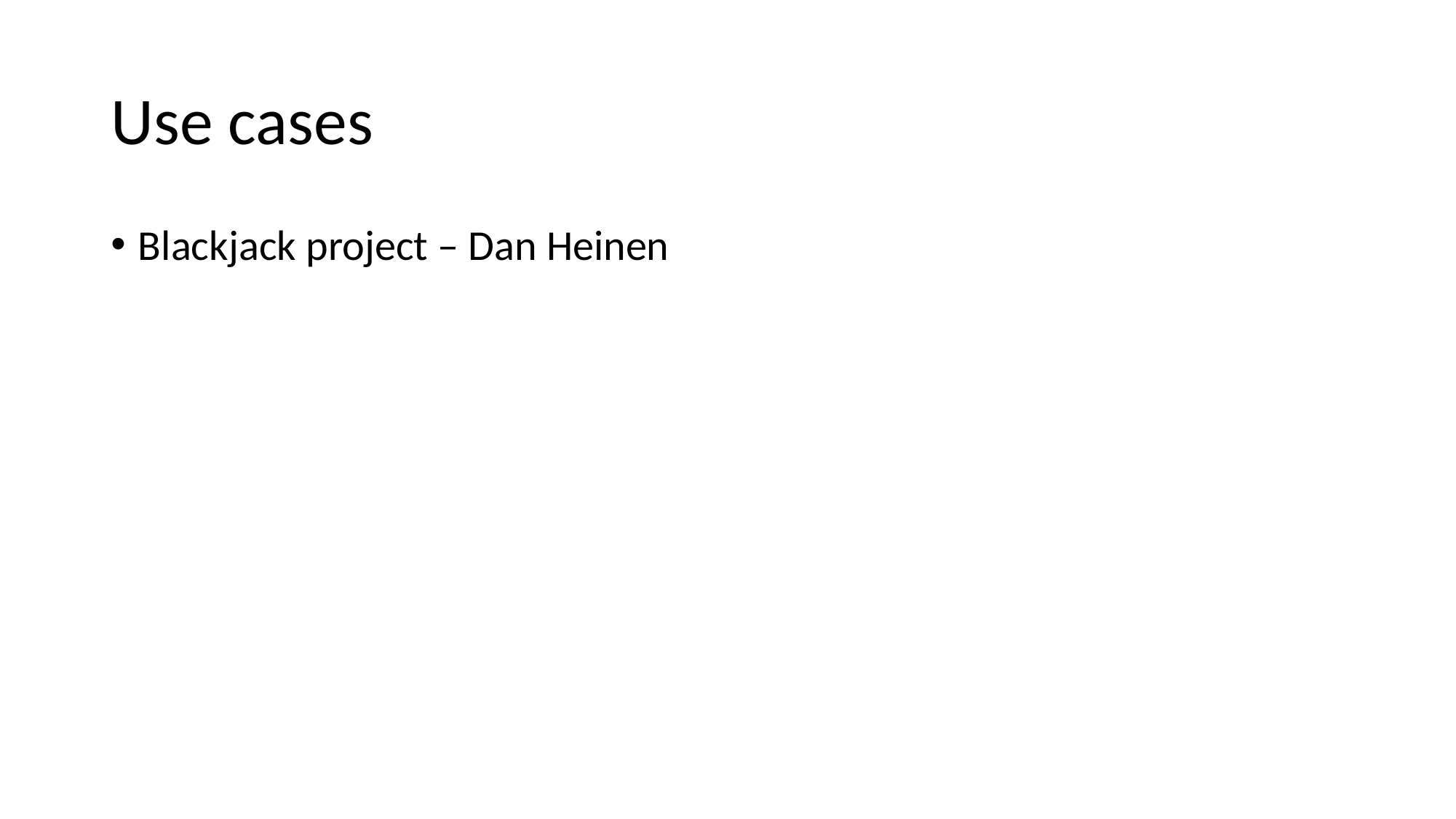

# Use cases
Blackjack project – Dan Heinen